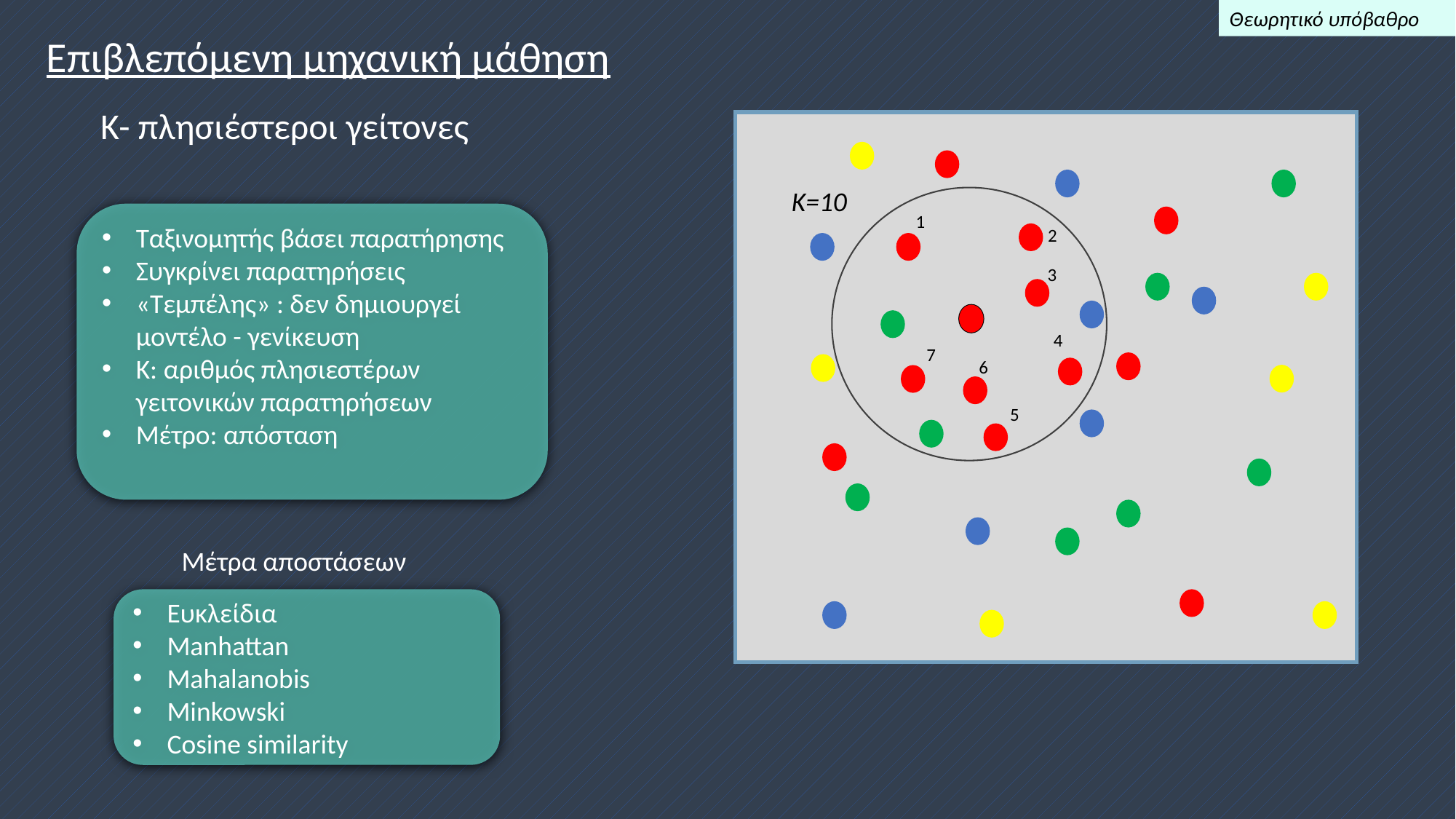

Θεωρητικό υπόβαθρο
Επιβλεπόμενη μηχανική μάθηση
K- πλησιέστεροι γείτονες

Κ=10

Ταξινομητής βάσει παρατήρησης
Συγκρίνει παρατηρήσεις
«Τεμπέλης» : δεν δημιουργεί μοντέλο - γενίκευση
Κ: αριθμός πλησιεστέρων γειτονικών παρατηρήσεων
Μέτρο: απόσταση

1

2

3

4
7
6

5

Μέτρα αποστάσεων
Ευκλείδια
Manhattan
Mahalanobis
Minkowski
Cosine similarity